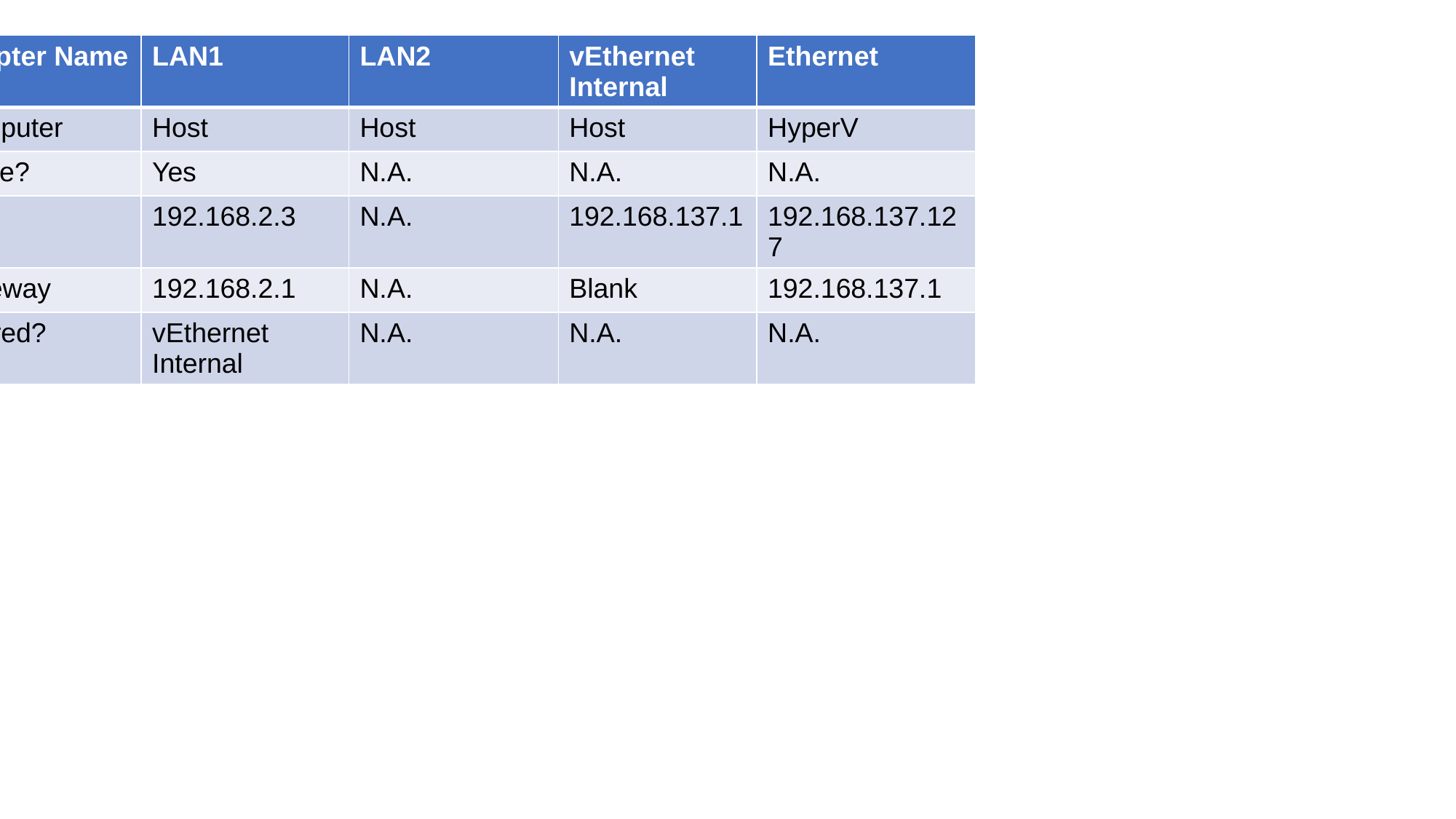

| Adapter Name | LAN1 | LAN2 | vEthernet Internal | Ethernet |
| --- | --- | --- | --- | --- |
| Computer | Host | Host | Host | HyperV |
| Cable? | Yes | N.A. | N.A. | N.A. |
| IP | 192.168.2.3 | N.A. | 192.168.137.1 | 192.168.137.127 |
| Gateway | 192.168.2.1 | N.A. | Blank | 192.168.137.1 |
| Shared? | vEthernet Internal | N.A. | N.A. | N.A. |